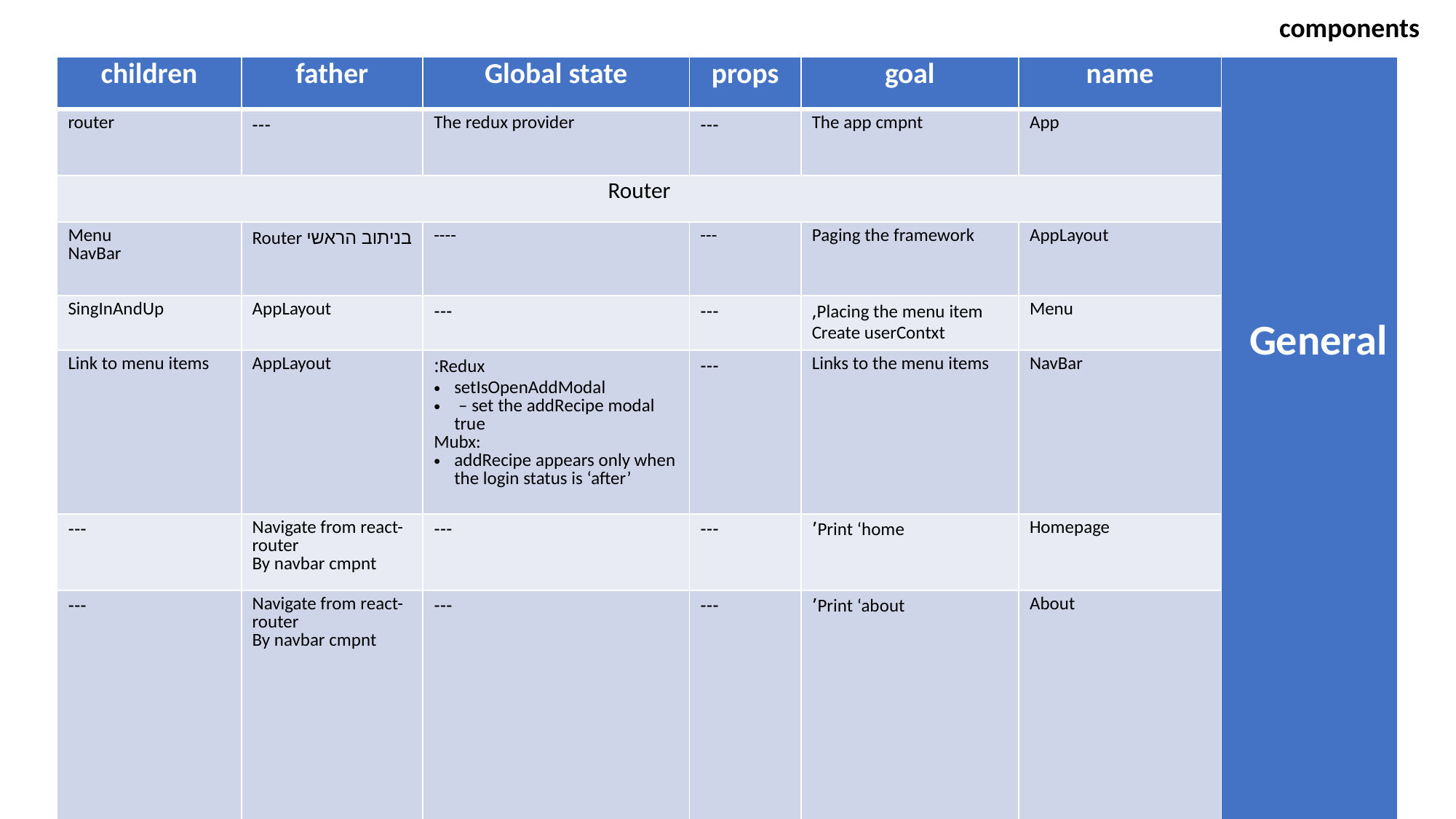

components
| children | father | Global state | props | goal | name | General |
| --- | --- | --- | --- | --- | --- | --- |
| router | --- | The redux provider | --- | The app cmpnt | App |  |
| Router |  |  |  |  |  |  |
| Menu NavBar | Router בניתוב הראשי | ---- | --- | Paging the framework | AppLayout |  |
| SingInAndUp | AppLayout | --- | --- | Placing the menu item, Create userContxt | Menu |  |
| Link to menu items | AppLayout | Redux: setIsOpenAddModal – set the addRecipe modal true Mubx: addRecipe appears only when the login status is ‘after’ | --- | Links to the menu items | NavBar |  |
| --- | Navigate from react-router By navbar cmpnt | --- | --- | Print ‘home’ | Homepage |  |
| --- | Navigate from react-router By navbar cmpnt | --- | --- | Print ‘about’ | About |  |